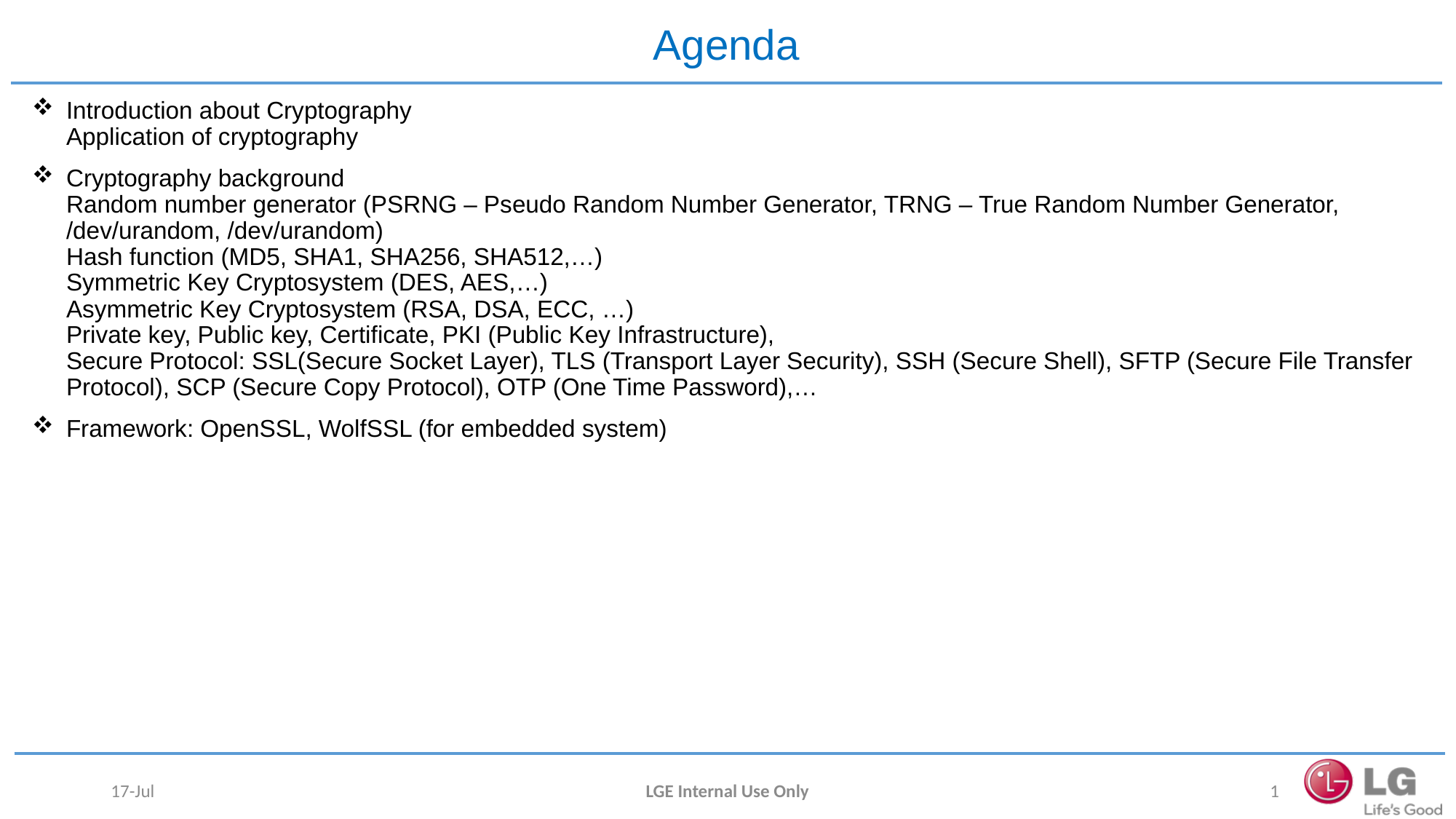

# Agenda
Introduction about Cryptography
Application of cryptography
Cryptography background
Random number generator (PSRNG – Pseudo Random Number Generator, TRNG – True Random Number Generator, /dev/urandom, /dev/urandom)
Hash function (MD5, SHA1, SHA256, SHA512,…)
Symmetric Key Cryptosystem (DES, AES,…)
Asymmetric Key Cryptosystem (RSA, DSA, ECC, …)
Private key, Public key, Certificate, PKI (Public Key Infrastructure),
Secure Protocol: SSL(Secure Socket Layer), TLS (Transport Layer Security), SSH (Secure Shell), SFTP (Secure File Transfer Protocol), SCP (Secure Copy Protocol), OTP (One Time Password),…
Framework: OpenSSL, WolfSSL (for embedded system)

17-Jul
LGE Internal Use Only
1